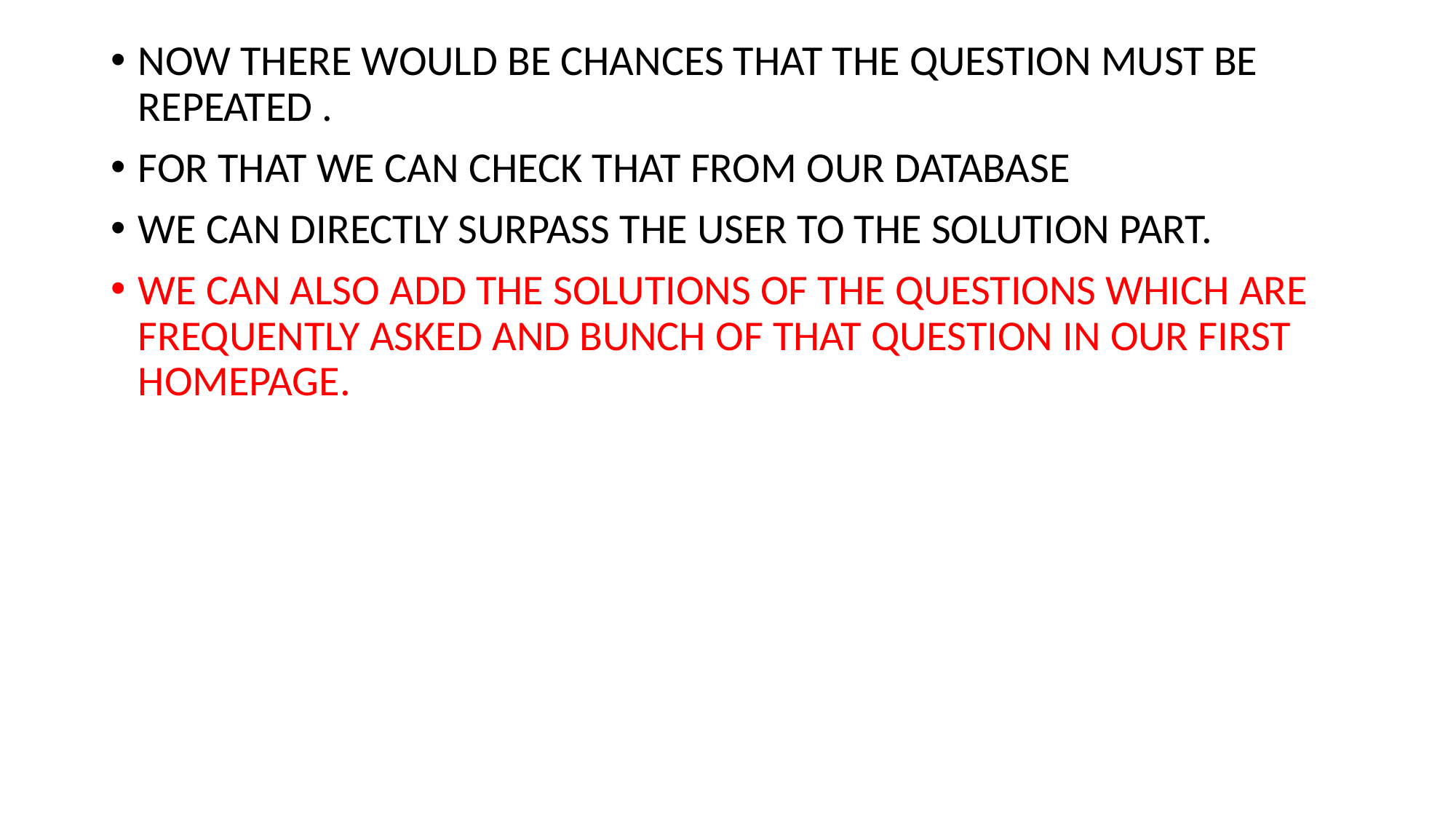

NOW THERE WOULD BE CHANCES THAT THE QUESTION MUST BE REPEATED .
FOR THAT WE CAN CHECK THAT FROM OUR DATABASE
WE CAN DIRECTLY SURPASS THE USER TO THE SOLUTION PART.
WE CAN ALSO ADD THE SOLUTIONS OF THE QUESTIONS WHICH ARE FREQUENTLY ASKED AND BUNCH OF THAT QUESTION IN OUR FIRST HOMEPAGE.